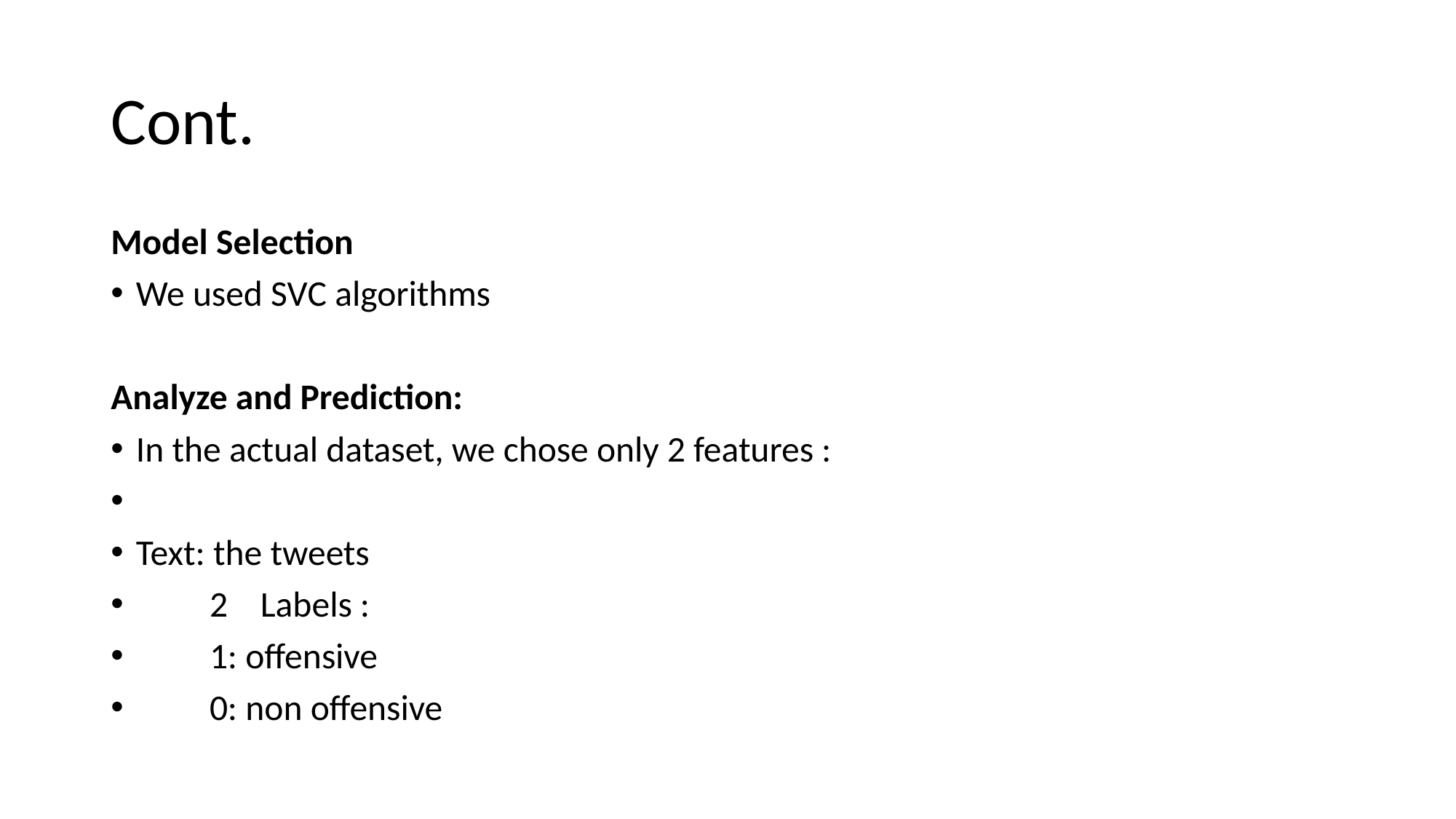

# Cont.
Model Selection
We used SVC algorithms

Analyze and Prediction:
In the actual dataset, we chose only 2 features :

Text: the tweets
         2    Labels :
         1: offensive
         0: non offensive